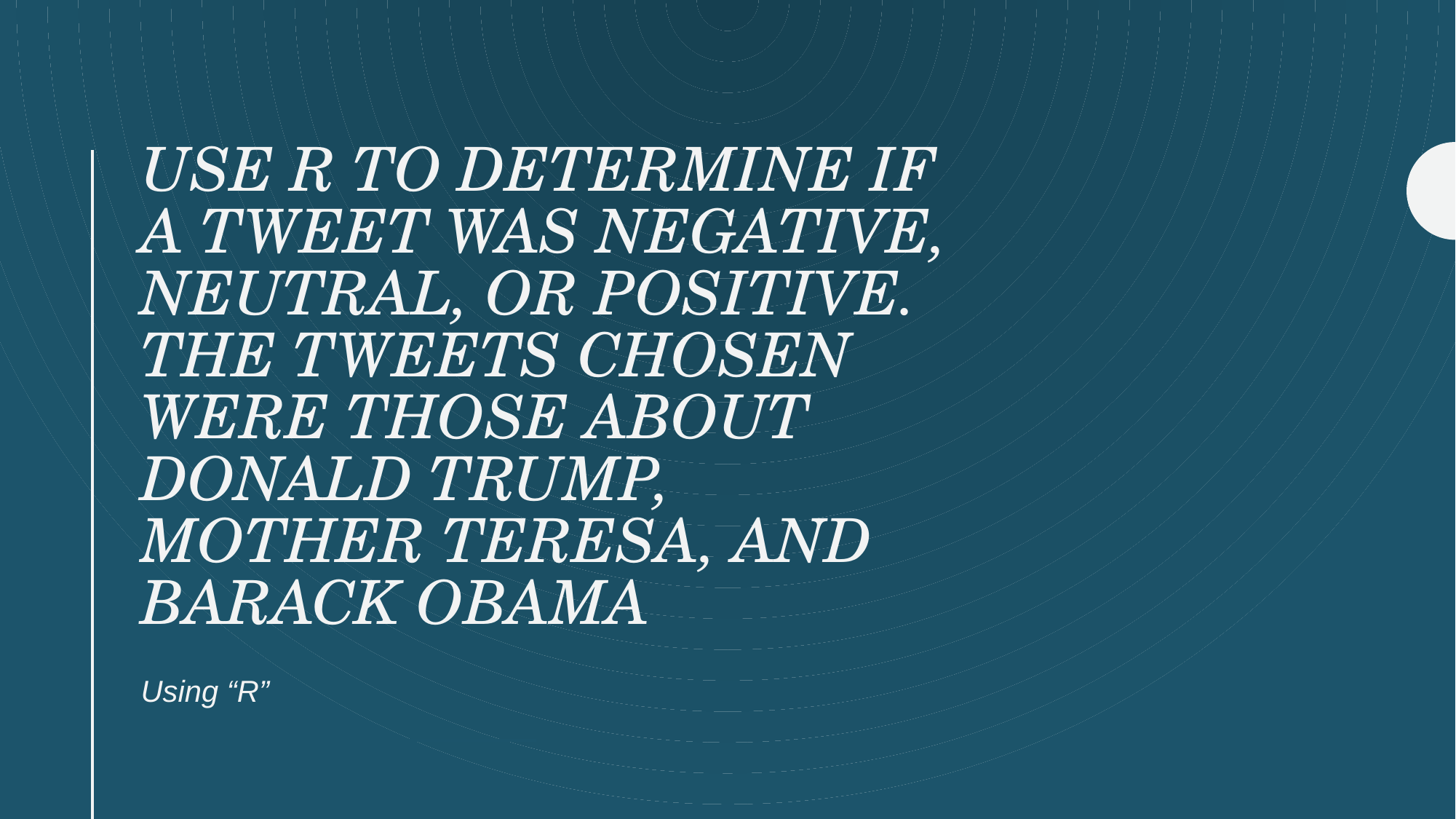

# Use R to determine if a Tweet was negative, neutral, or positive. The tweets chosen were those about Donald Trump, Mother Teresa, and Barack Obama
Using “R”